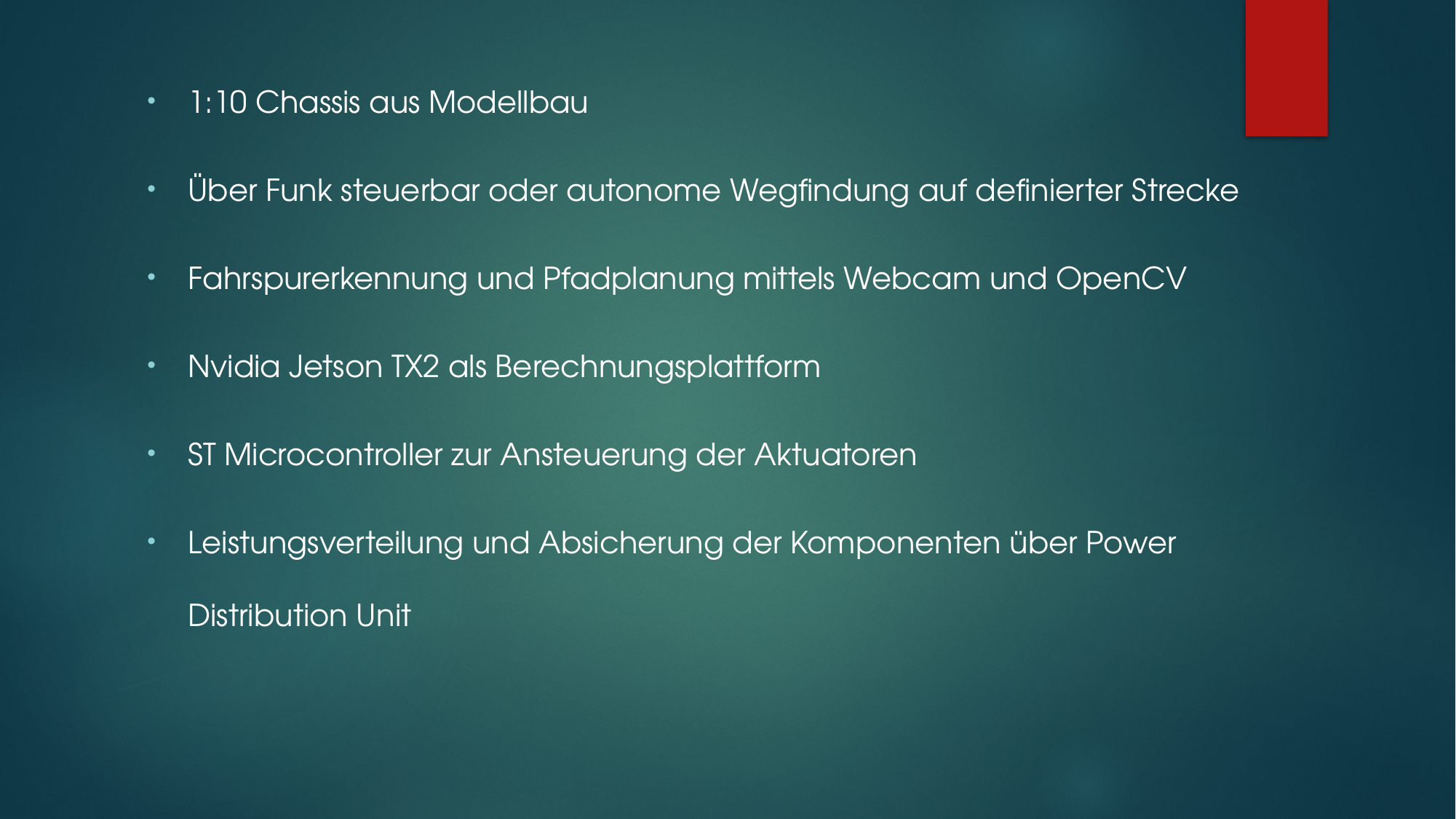

1:10 Chassis aus Modellbau
Über Funk steuerbar oder autonome Wegfindung auf definierter Strecke
Fahrspurerkennung und Pfadplanung mittels Webcam und OpenCV
Nvidia Jetson TX2 als Berechnungsplattform
ST Microcontroller zur Ansteuerung der Aktuatoren
Leistungsverteilung und Absicherung der Komponenten über Power Distribution Unit